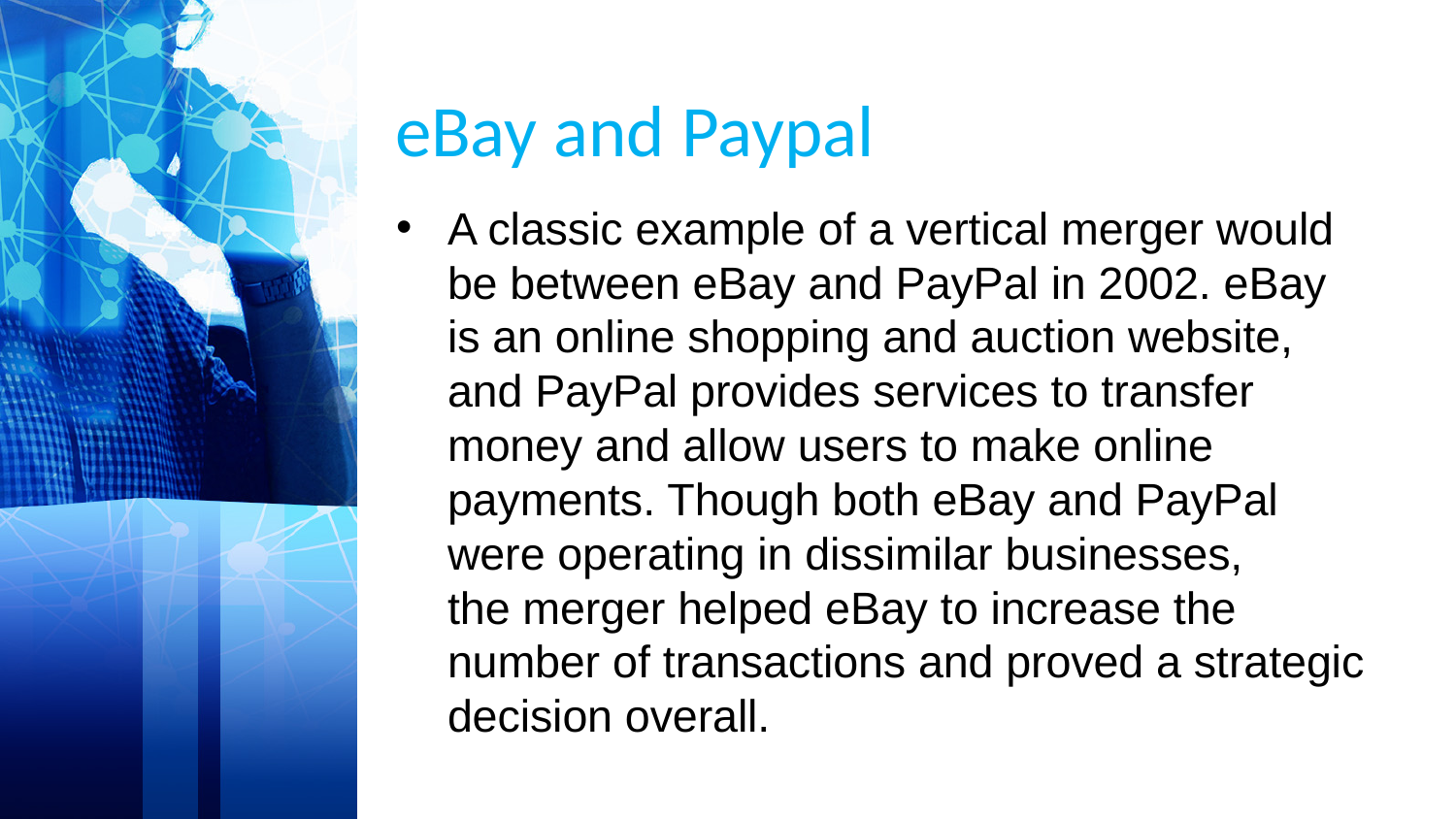

# eBay and Paypal
A classic example of a vertical merger would be between eBay and PayPal in 2002. eBay is an online shopping and auction website, and PayPal provides services to transfer money and allow users to make online payments. Though both eBay and PayPal were operating in dissimilar businesses, the merger helped eBay to increase the number of transactions and proved a strategic decision overall.